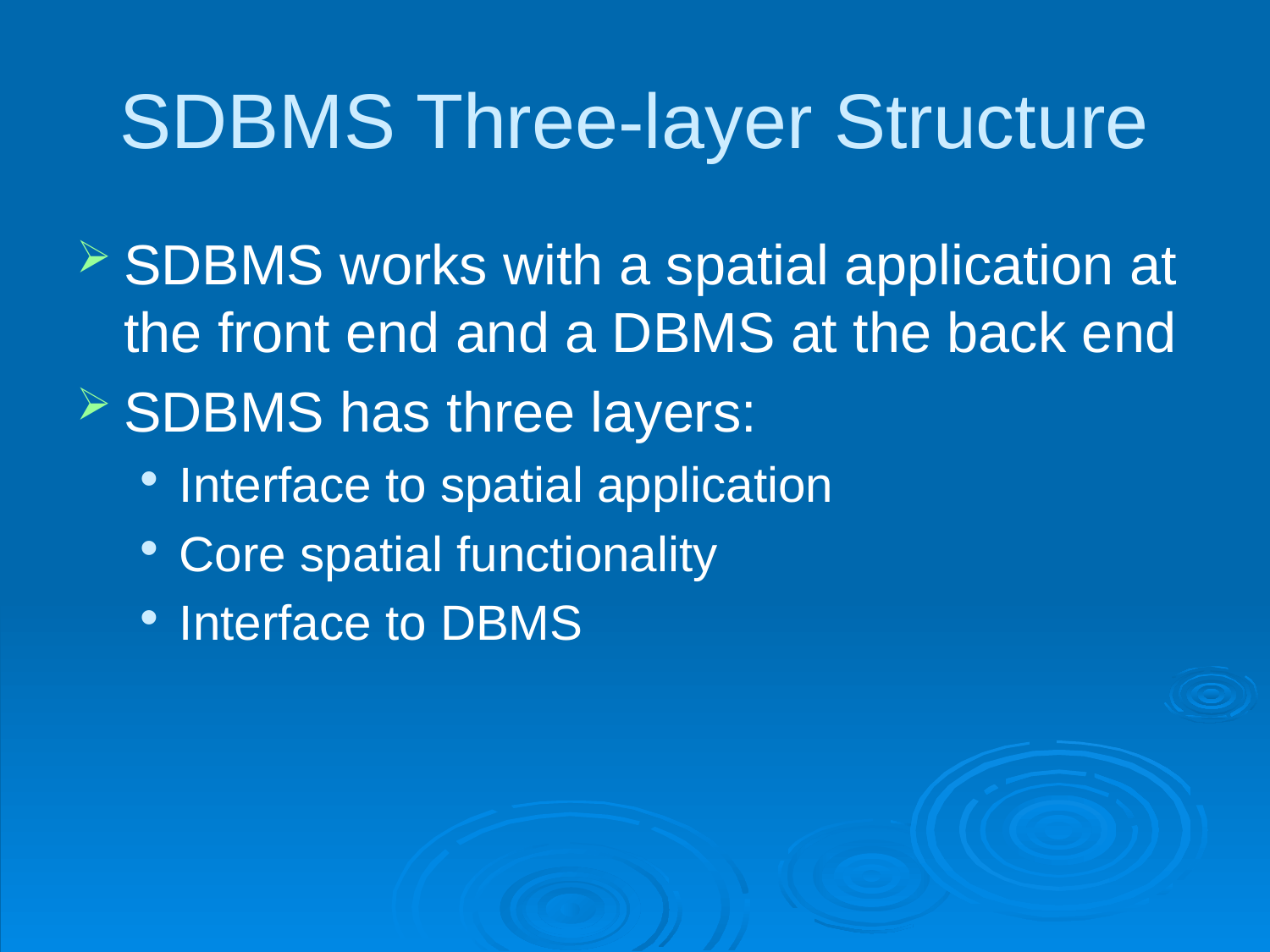

# SDBMS Three-layer Structure
SDBMS works with a spatial application at the front end and a DBMS at the back end
SDBMS has three layers:
Interface to spatial application
Core spatial functionality
Interface to DBMS